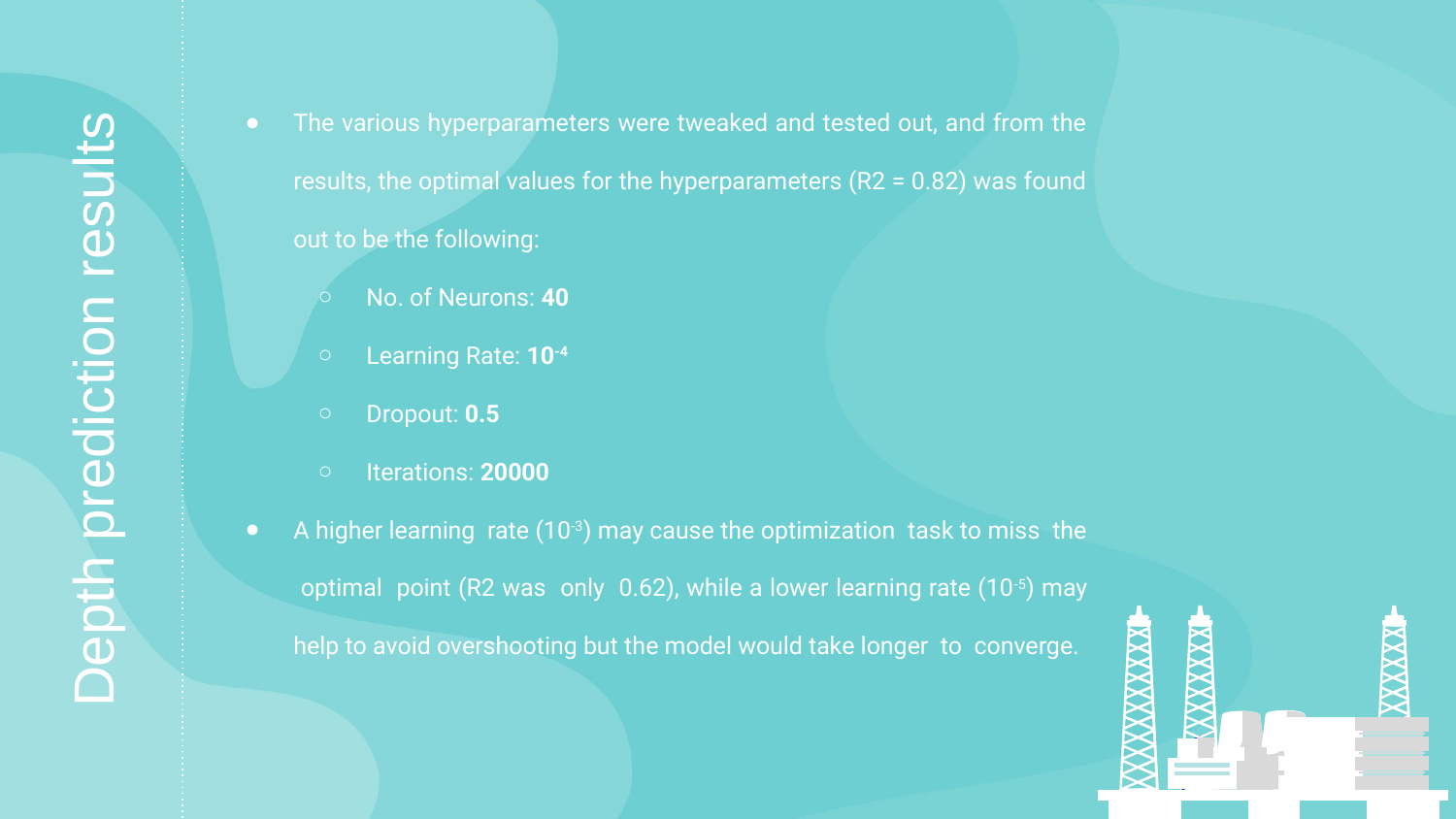

The various hyperparameters were tweaked and tested out, and from the results, the optimal values for the hyperparameters (R2 = 0.82) was found out to be the following:
No. of Neurons: 40
Learning Rate: 10-4
Dropout: 0.5
Iterations: 20000
A higher learning  rate (10-3) may cause the optimization  task to miss  the  optimal  point (R2 was  only  0.62), while a lower learning rate (10-5) may help to avoid overshooting but the model would take longer  to  converge.

# Depth prediction results